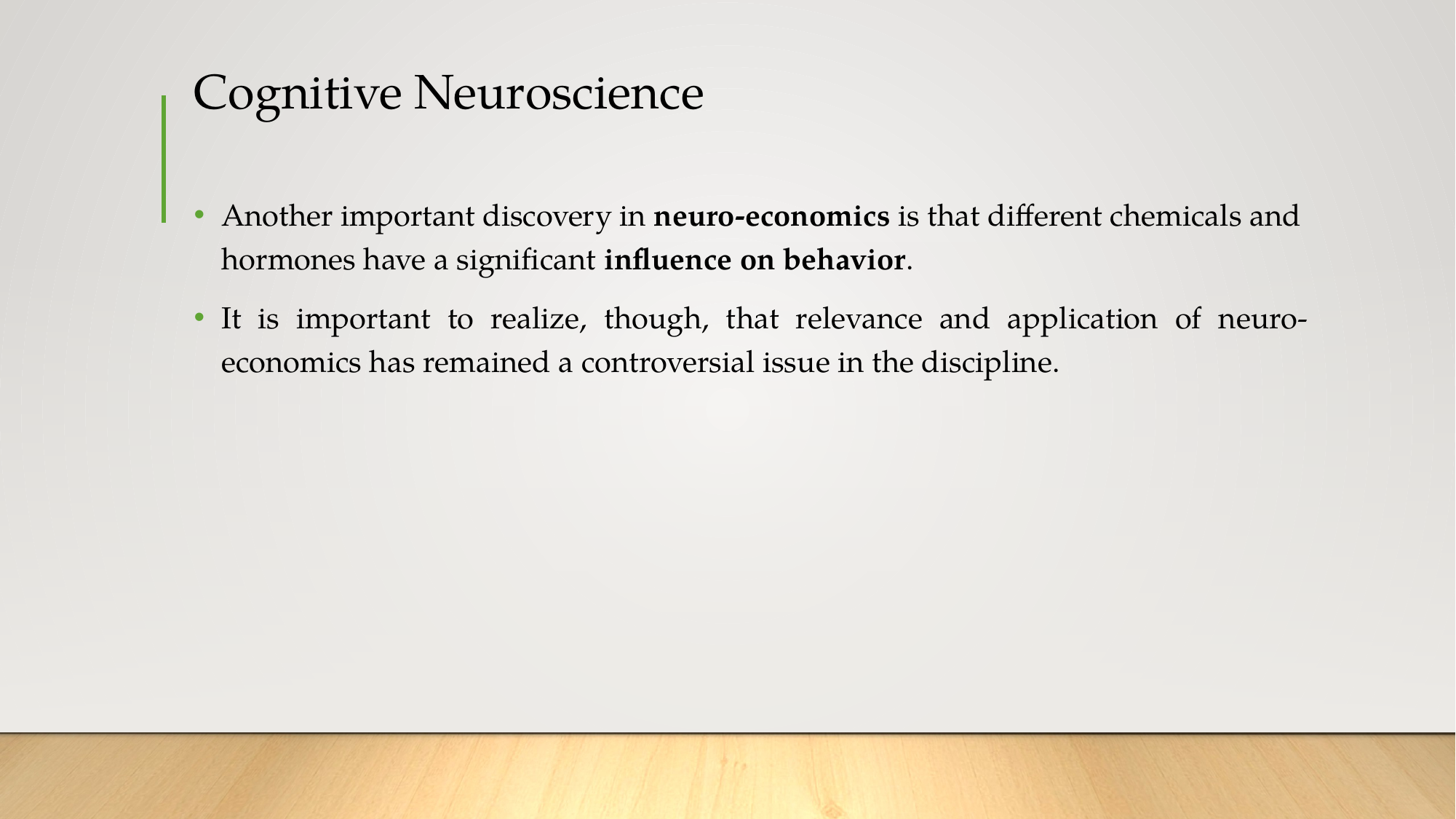

# Cognitive Neuroscience
Another important discovery in neuro-economics is that different chemicals and hormones have a significant influence on behavior.
It is important to realize, though, that relevance and application of neuro-economics has remained a controversial issue in the discipline.